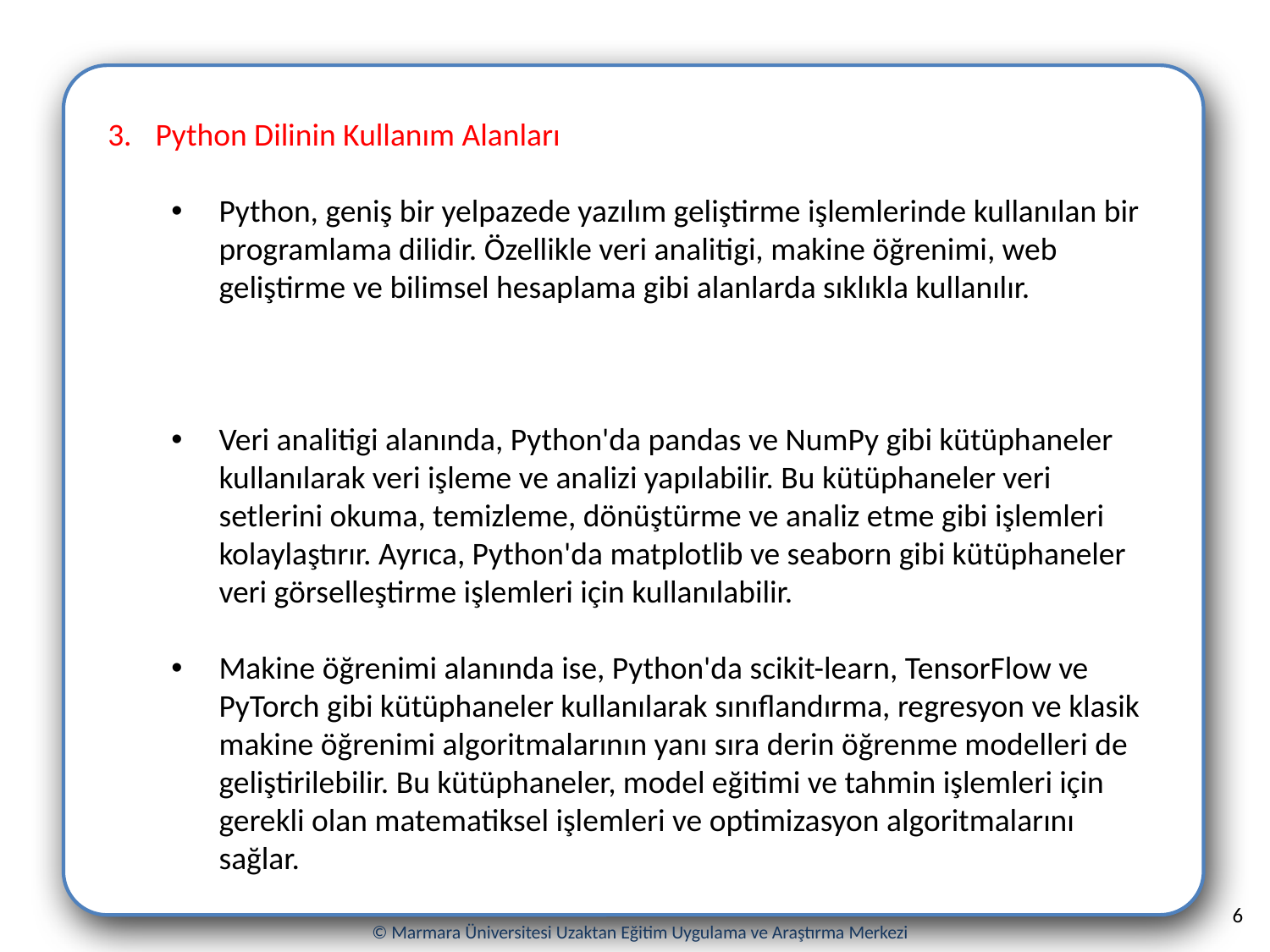

Python Dilinin Kullanım Alanları

Python, geniş bir yelpazede yazılım geliştirme işlemlerinde kullanılan bir programlama dilidir. Özellikle veri analitigi, makine öğrenimi, web geliştirme ve bilimsel hesaplama gibi alanlarda sıklıkla kullanılır.

Veri analitigi alanında, Python'da pandas ve NumPy gibi kütüphaneler kullanılarak veri işleme ve analizi yapılabilir. Bu kütüphaneler veri setlerini okuma, temizleme, dönüştürme ve analiz etme gibi işlemleri kolaylaştırır. Ayrıca, Python'da matplotlib ve seaborn gibi kütüphaneler veri görselleştirme işlemleri için kullanılabilir.

Makine öğrenimi alanında ise, Python'da scikit-learn, TensorFlow ve PyTorch gibi kütüphaneler kullanılarak sınıflandırma, regresyon ve klasik makine öğrenimi algoritmalarının yanı sıra derin öğrenme modelleri de geliştirilebilir. Bu kütüphaneler, model eğitimi ve tahmin işlemleri için gerekli olan matematiksel işlemleri ve optimizasyon algoritmalarını sağlar.

#

6
© Marmara Üniversitesi Uzaktan Eğitim Uygulama ve Araştırma Merkezi